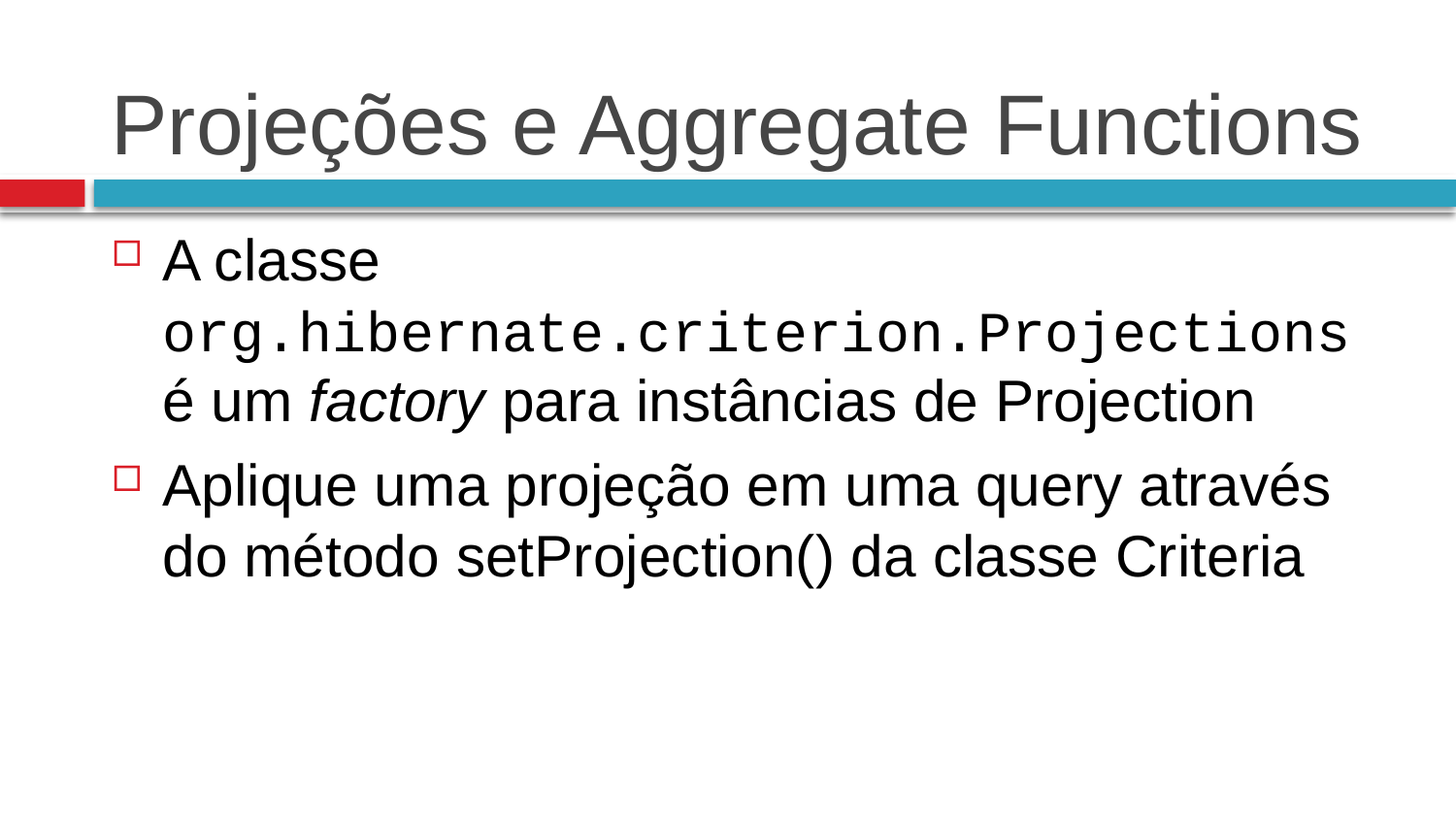

# Projeções e Aggregate Functions
A classe org.hibernate.criterion.Projections é um factory para instâncias de Projection
Aplique uma projeção em uma query através do método setProjection() da classe Criteria